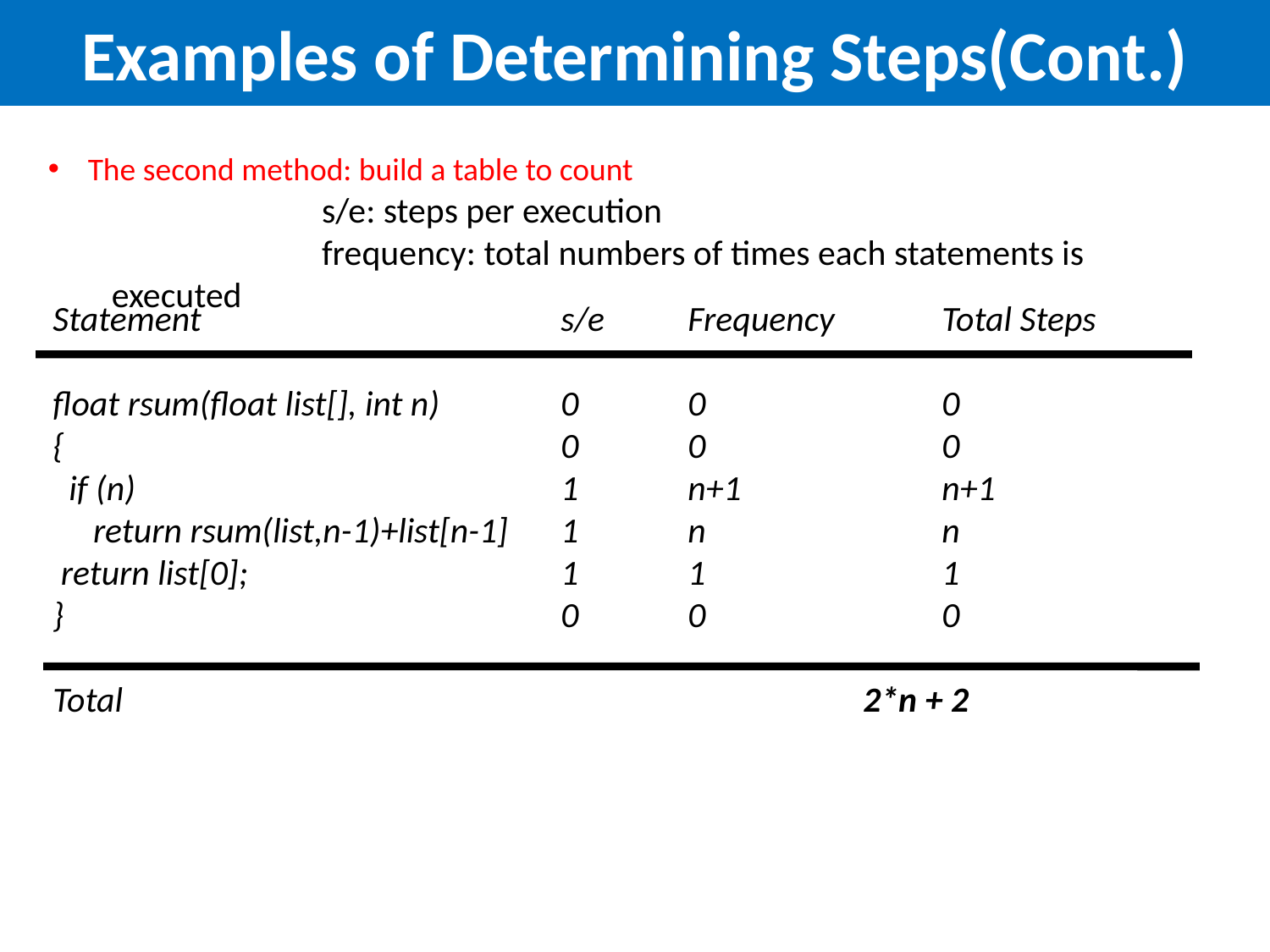

# Examples of Determining Steps(Cont.)
The second method: build a table to count
                                  s/e: steps per execution
                                  frequency: total numbers of times each statements is executed

Statement			s/e	Frequency	Total Steps

float rsum(float list[], int n)	0	0		0
{				0	0		0
  if (n)				1	n+1		n+1
     return rsum(list,n-1)+list[n-1]	1	n		n
 return list[0]; 			1	1		1
}				0	0		0

Total						      2*n + 2